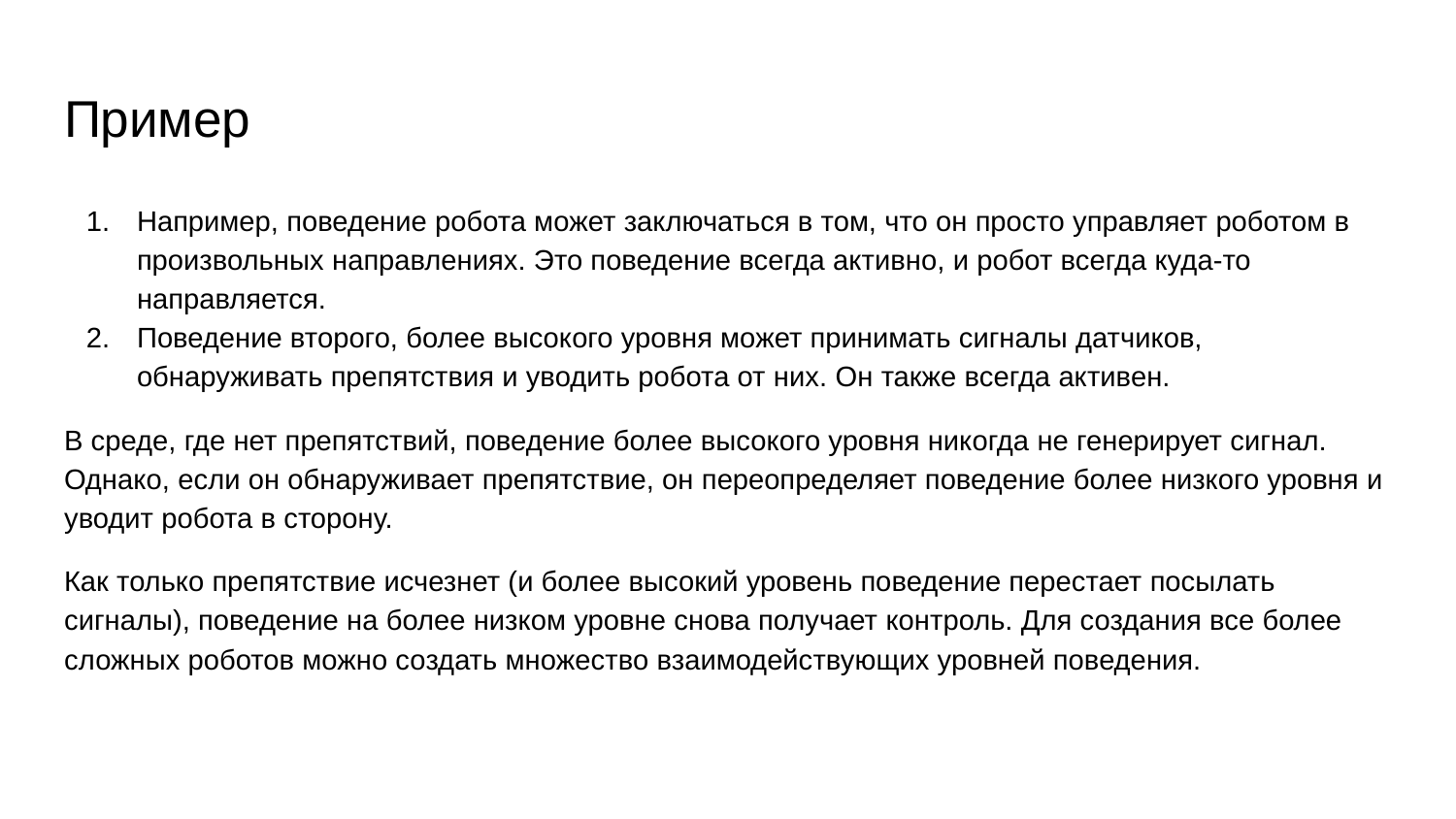

# Пример
Например, поведение робота может заключаться в том, что он просто управляет роботом в произвольных направлениях. Это поведение всегда активно, и робот всегда куда-то направляется.
Поведение второго, более высокого уровня может принимать сигналы датчиков, обнаруживать препятствия и уводить робота от них. Он также всегда активен.
В среде, где нет препятствий, поведение более высокого уровня никогда не генерирует сигнал. Однако, если он обнаруживает препятствие, он переопределяет поведение более низкого уровня и уводит робота в сторону.
Как только препятствие исчезнет (и более высокий уровень поведение перестает посылать сигналы), поведение на более низком уровне снова получает контроль. Для создания все более сложных роботов можно создать множество взаимодействующих уровней поведения.